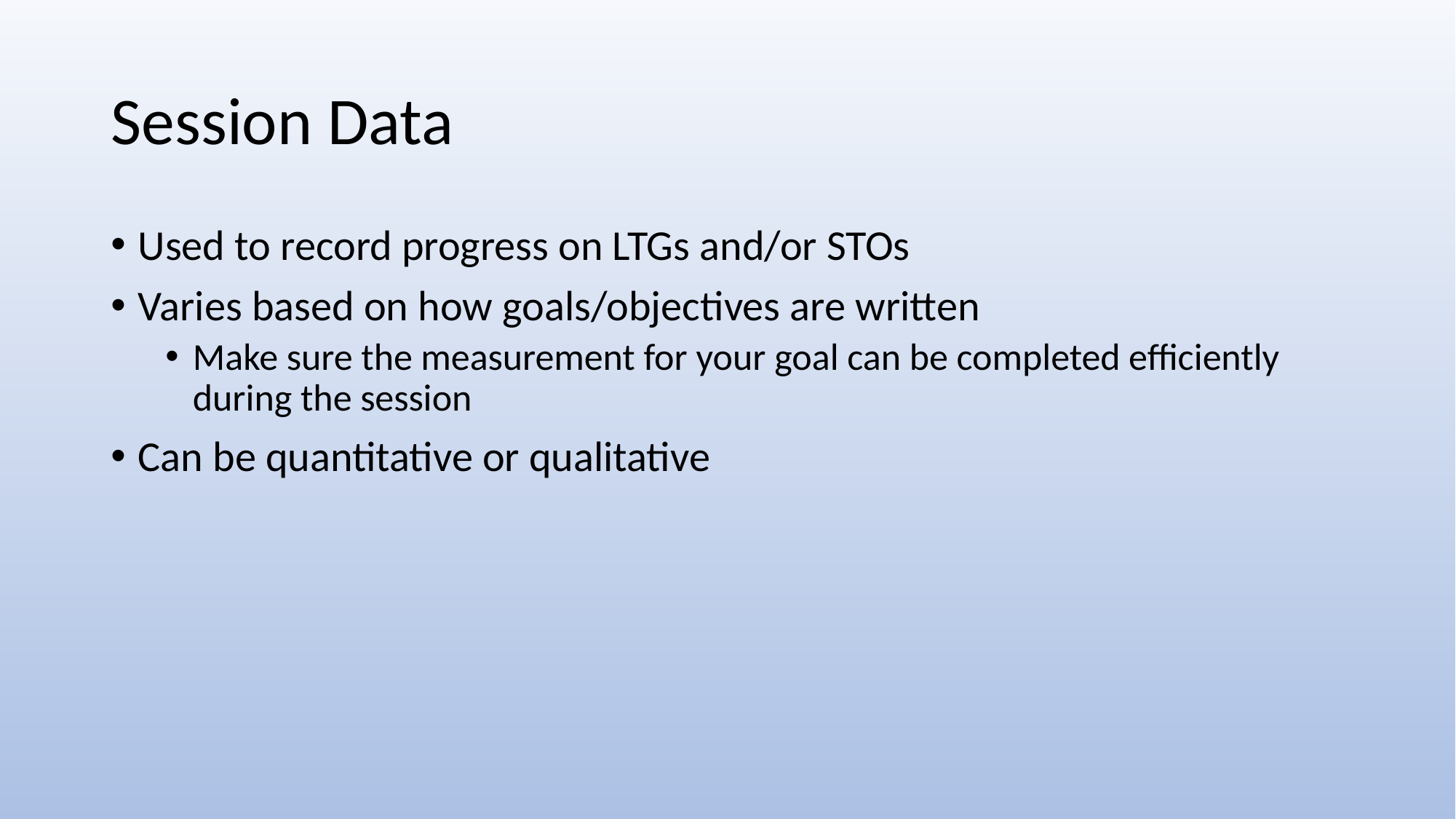

# Session Data
Used to record progress on LTGs and/or STOs
Varies based on how goals/objectives are written
Make sure the measurement for your goal can be completed efficiently during the session
Can be quantitative or qualitative